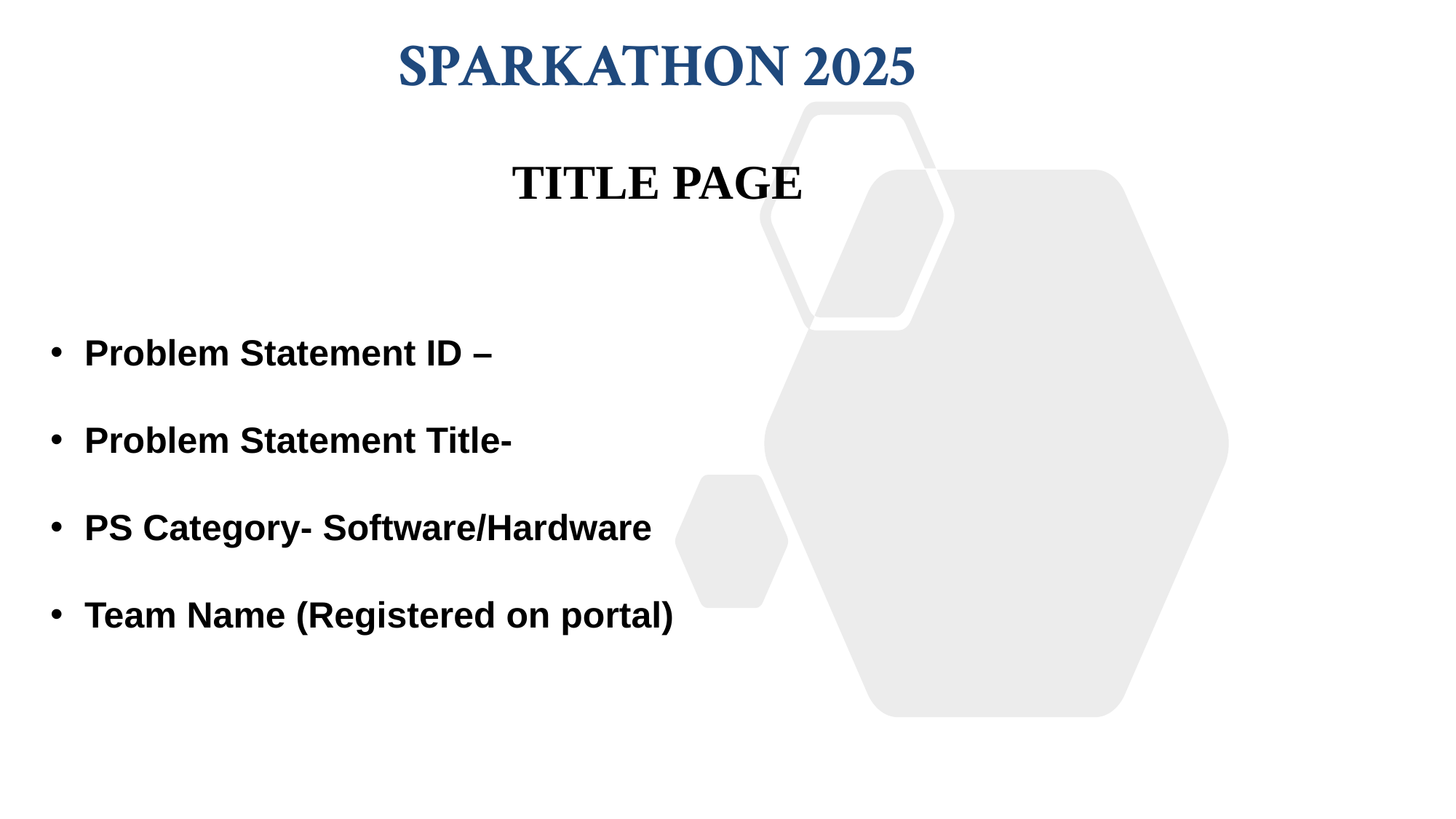

SPARKATHON 2025
# TITLE PAGE

Problem Statement ID –
Problem Statement Title-
PS Category- Software/Hardware
Team Name (Registered on portal)